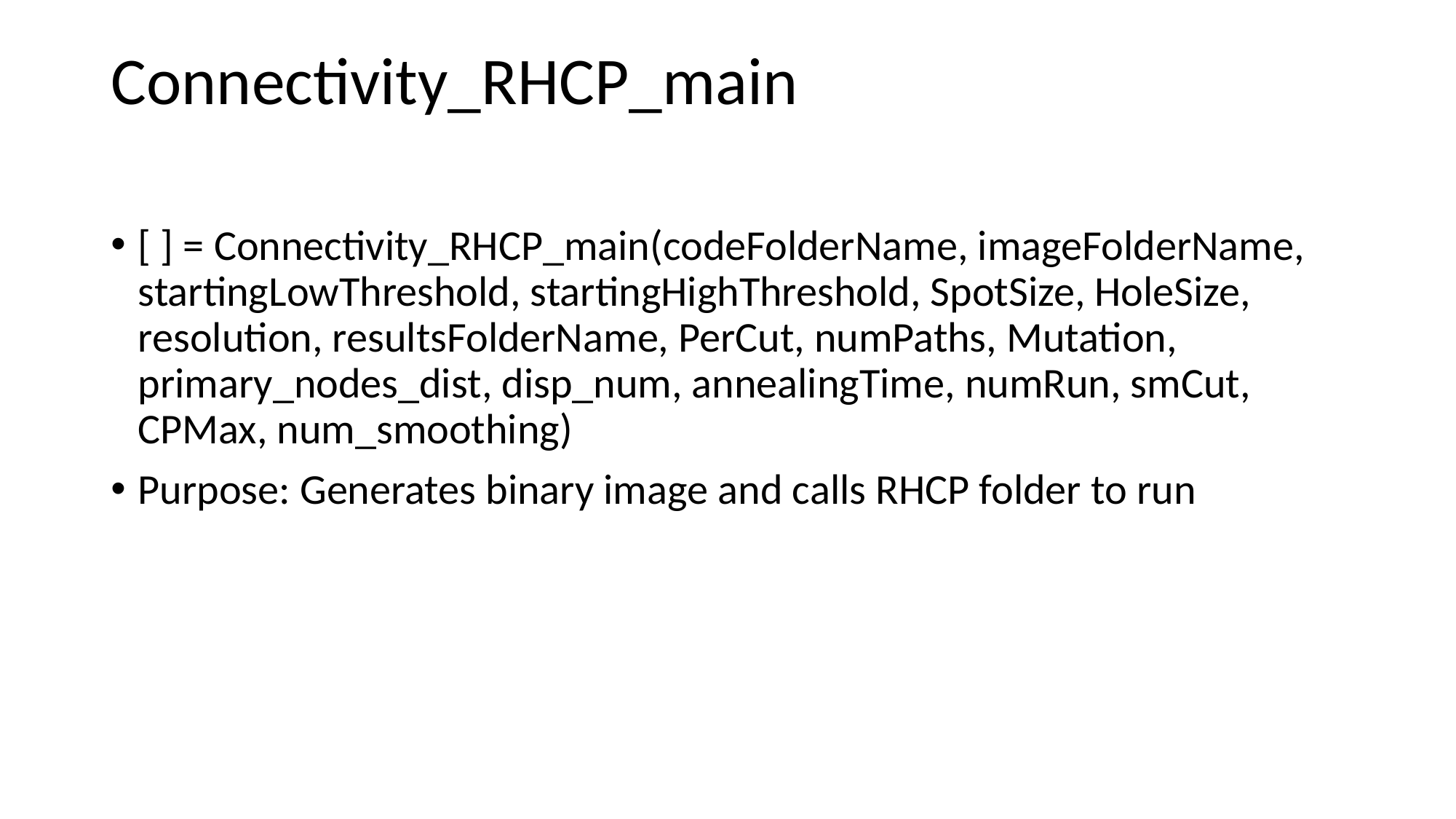

# Connectivity_RHCP_main
[ ] = Connectivity_RHCP_main(codeFolderName, imageFolderName, startingLowThreshold, startingHighThreshold, SpotSize, HoleSize, resolution, resultsFolderName, PerCut, numPaths, Mutation, primary_nodes_dist, disp_num, annealingTime, numRun, smCut, CPMax, num_smoothing)
Purpose: Generates binary image and calls RHCP folder to run